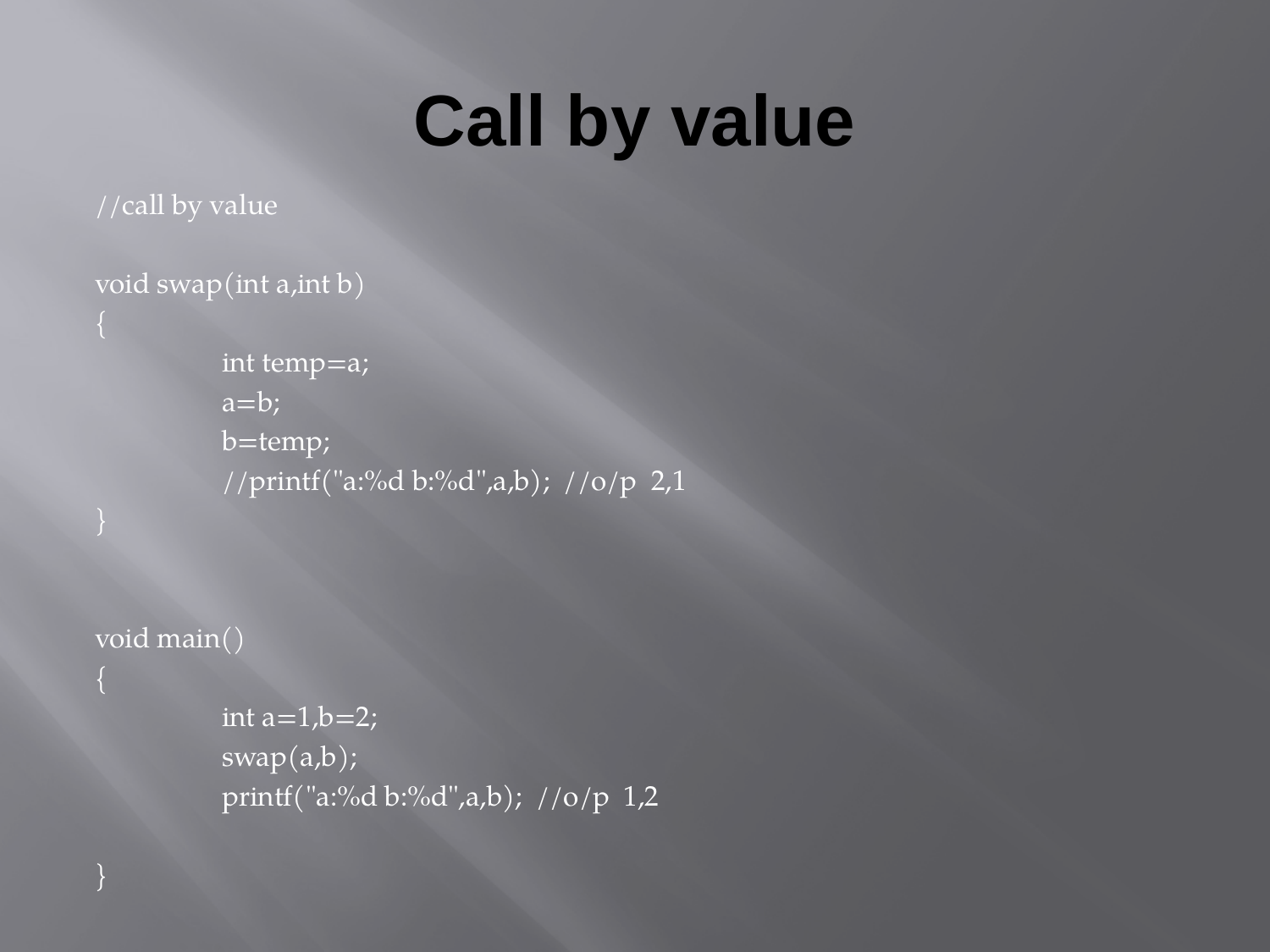

# Call by value
//call by value

void swap(int a,int b)
{
	int temp=a;
	a=b;
	b=temp;
	//printf("a:%d b:%d",a,b);  //o/p  2,1
}

void main()
{
	int a=1,b=2;
	swap(a,b);
	printf("a:%d b:%d",a,b);  //o/p  1,2

}